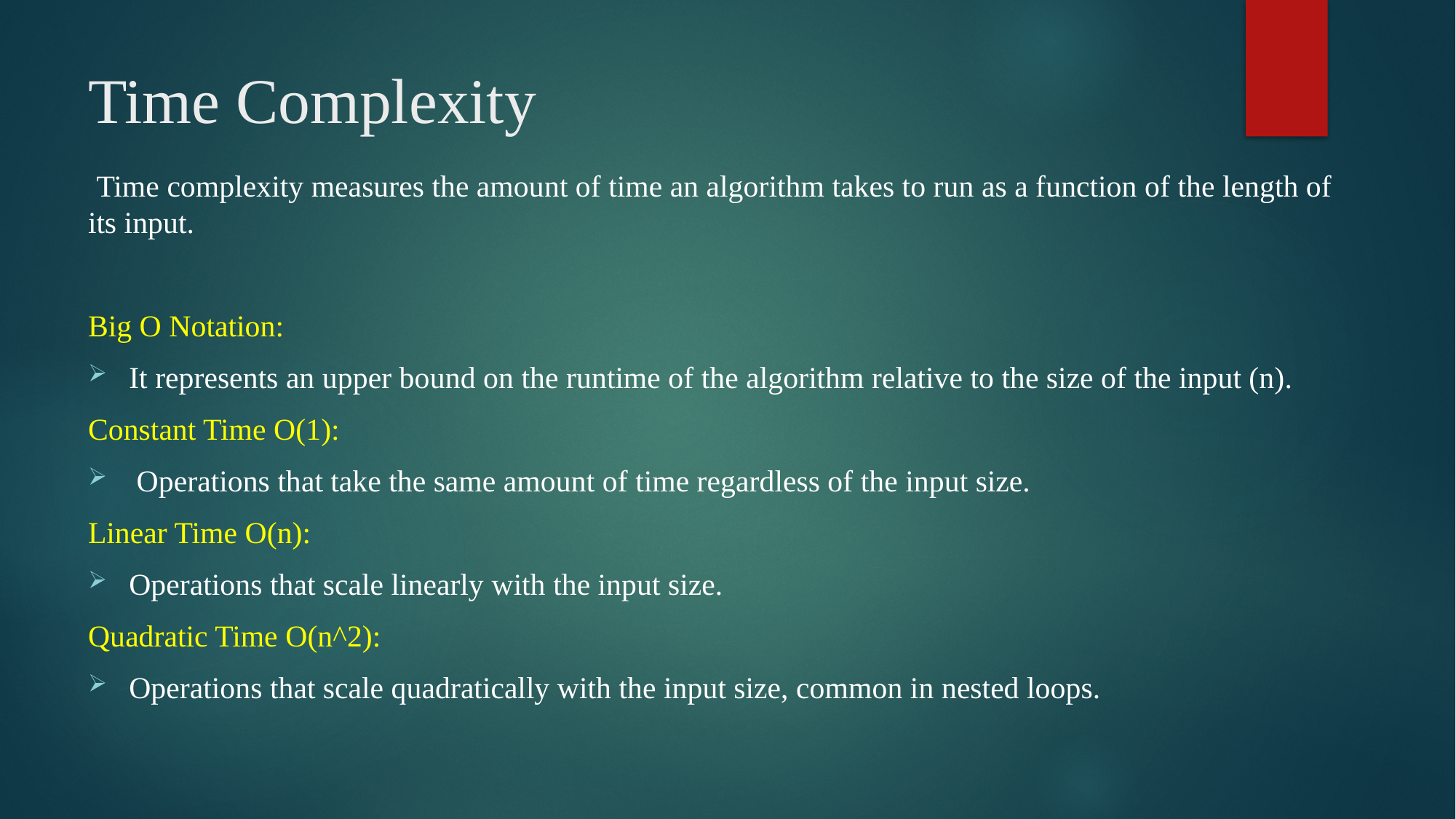

# Time Complexity
 Time complexity measures the amount of time an algorithm takes to run as a function of the length of its input.

Big O Notation:
It represents an upper bound on the runtime of the algorithm relative to the size of the input (n).
Constant Time O(1):
 Operations that take the same amount of time regardless of the input size.
Linear Time O(n):
Operations that scale linearly with the input size.
Quadratic Time O(n^2):
Operations that scale quadratically with the input size, common in nested loops.